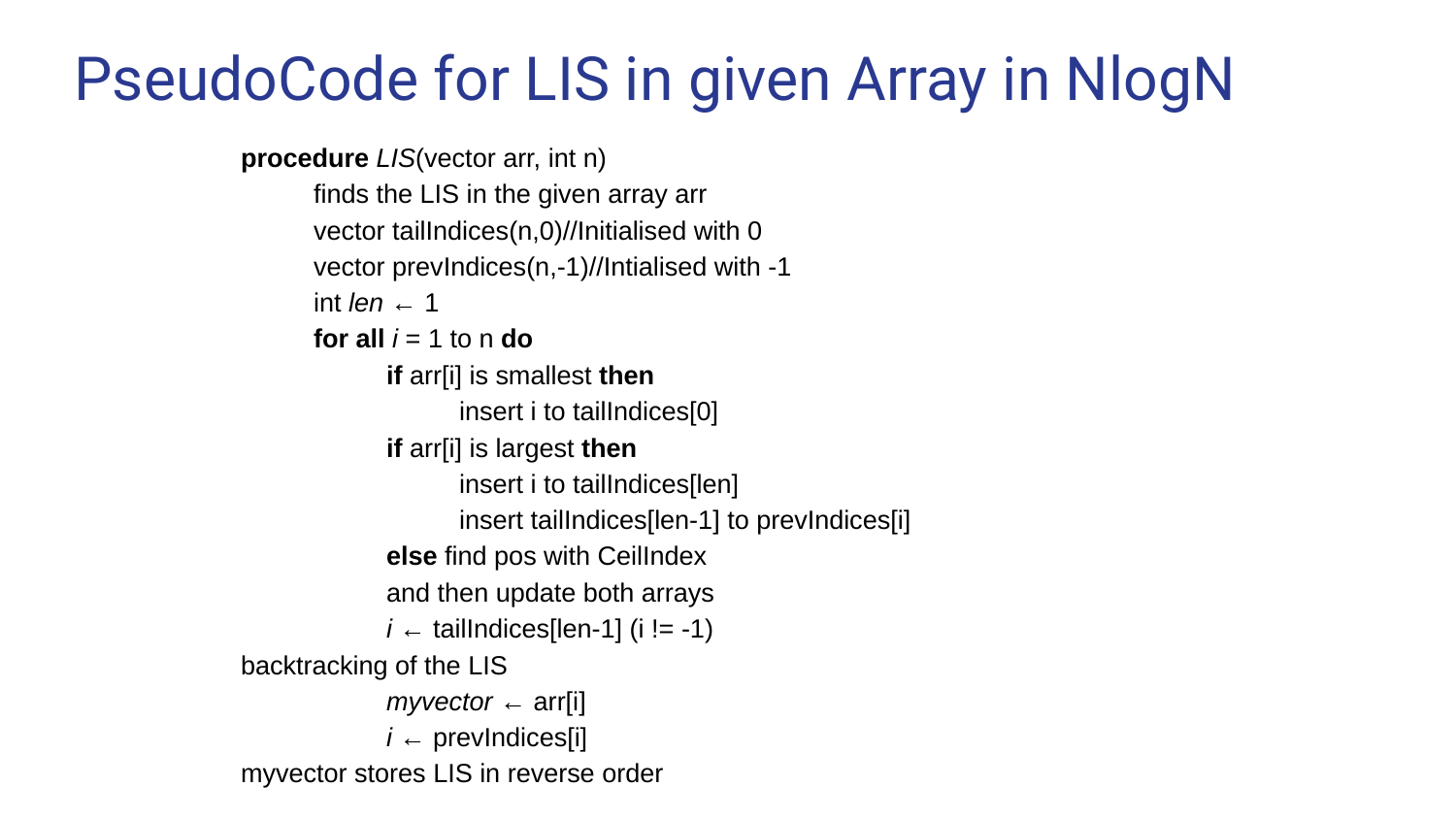

PseudoCode for LIS in given Array in NlogN

procedure LIS(vector arr, int n)
finds the LIS in the given array arr
vector tailIndices(n,0)//Initialised with 0
vector prevIndices(n,-1)//Intialised with -1
int len ← 1
for all i = 1 to n do
if arr[i] is smallest then
insert i to tailIndices[0]
if arr[i] is largest then
insert i to tailIndices[len]
insert tailIndices[len-1] to prevIndices[i]
else find pos with CeilIndex
and then update both arrays
i ← tailIndices[len-1] (i != -1)
backtracking of the LIS
myvector ← arr[i]
i ← prevIndices[i]
myvector stores LIS in reverse order